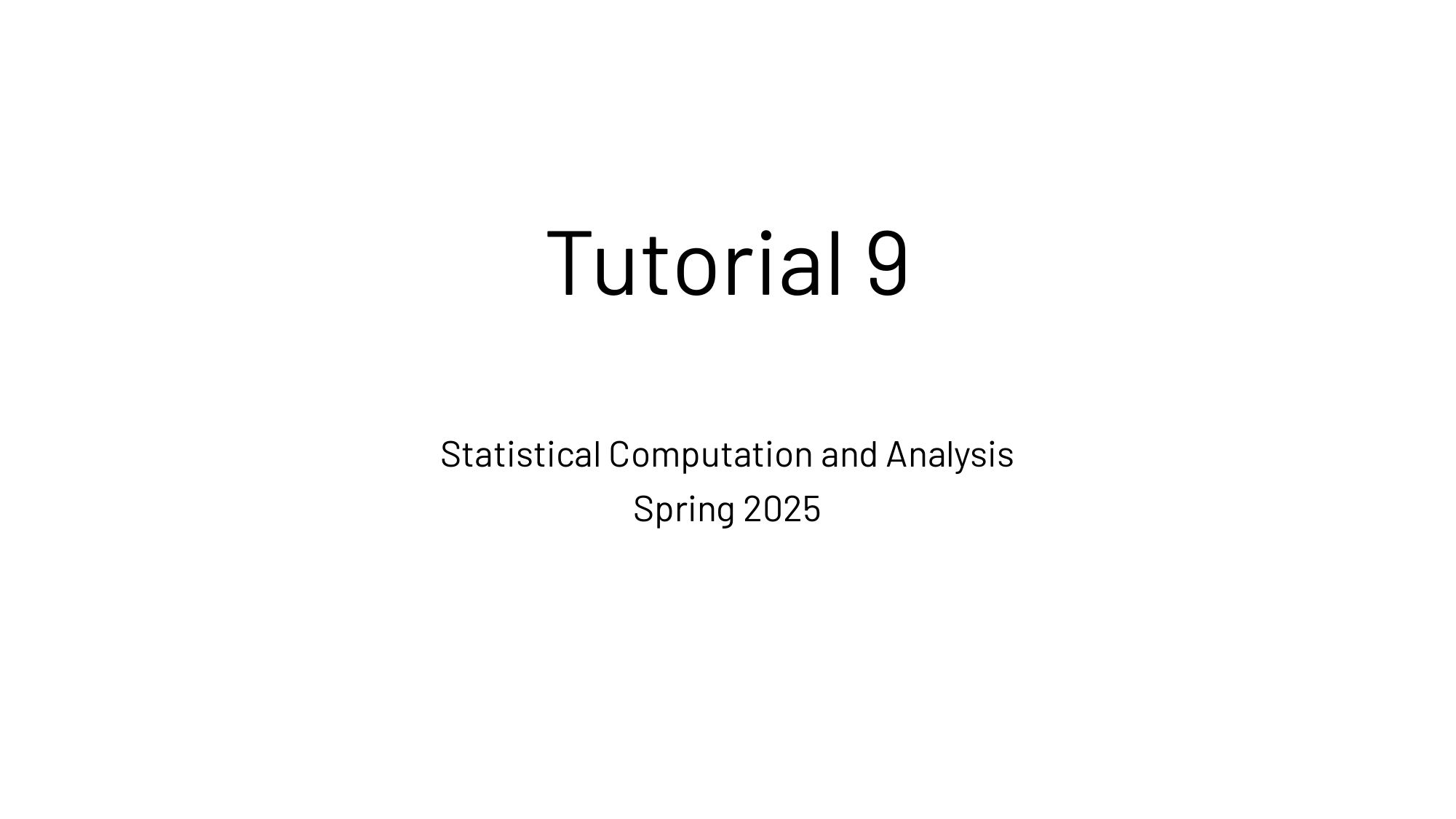

# Tutorial 9
Statistical Computation and Analysis
Spring 2025